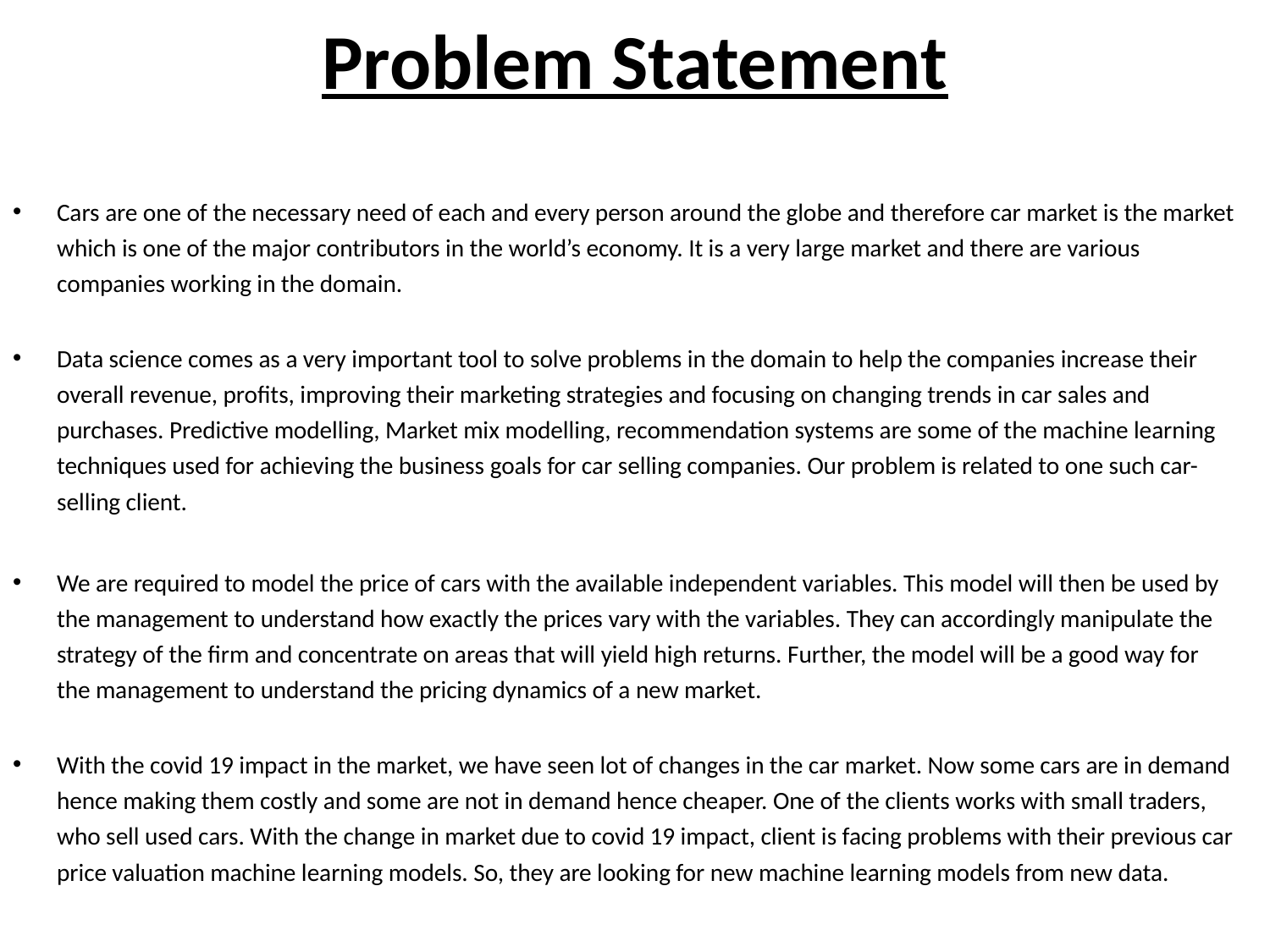

# Problem Statement

Cars are one of the necessary need of each and every person around the globe and therefore car market is the market which is one of the major contributors in the world’s economy. It is a very large market and there are various companies working in the domain.

Data science comes as a very important tool to solve problems in the domain to help the companies increase their overall revenue, profits, improving their marketing strategies and focusing on changing trends in car sales and purchases. Predictive modelling, Market mix modelling, recommendation systems are some of the machine learning techniques used for achieving the business goals for car selling companies. Our problem is related to one such car-selling client.

We are required to model the price of cars with the available independent variables. This model will then be used by the management to understand how exactly the prices vary with the variables. They can accordingly manipulate the strategy of the firm and concentrate on areas that will yield high returns. Further, the model will be a good way for the management to understand the pricing dynamics of a new market.

With the covid 19 impact in the market, we have seen lot of changes in the car market. Now some cars are in demand hence making them costly and some are not in demand hence cheaper. One of the clients works with small traders, who sell used cars. With the change in market due to covid 19 impact, client is facing problems with their previous car price valuation machine learning models. So, they are looking for new machine learning models from new data.